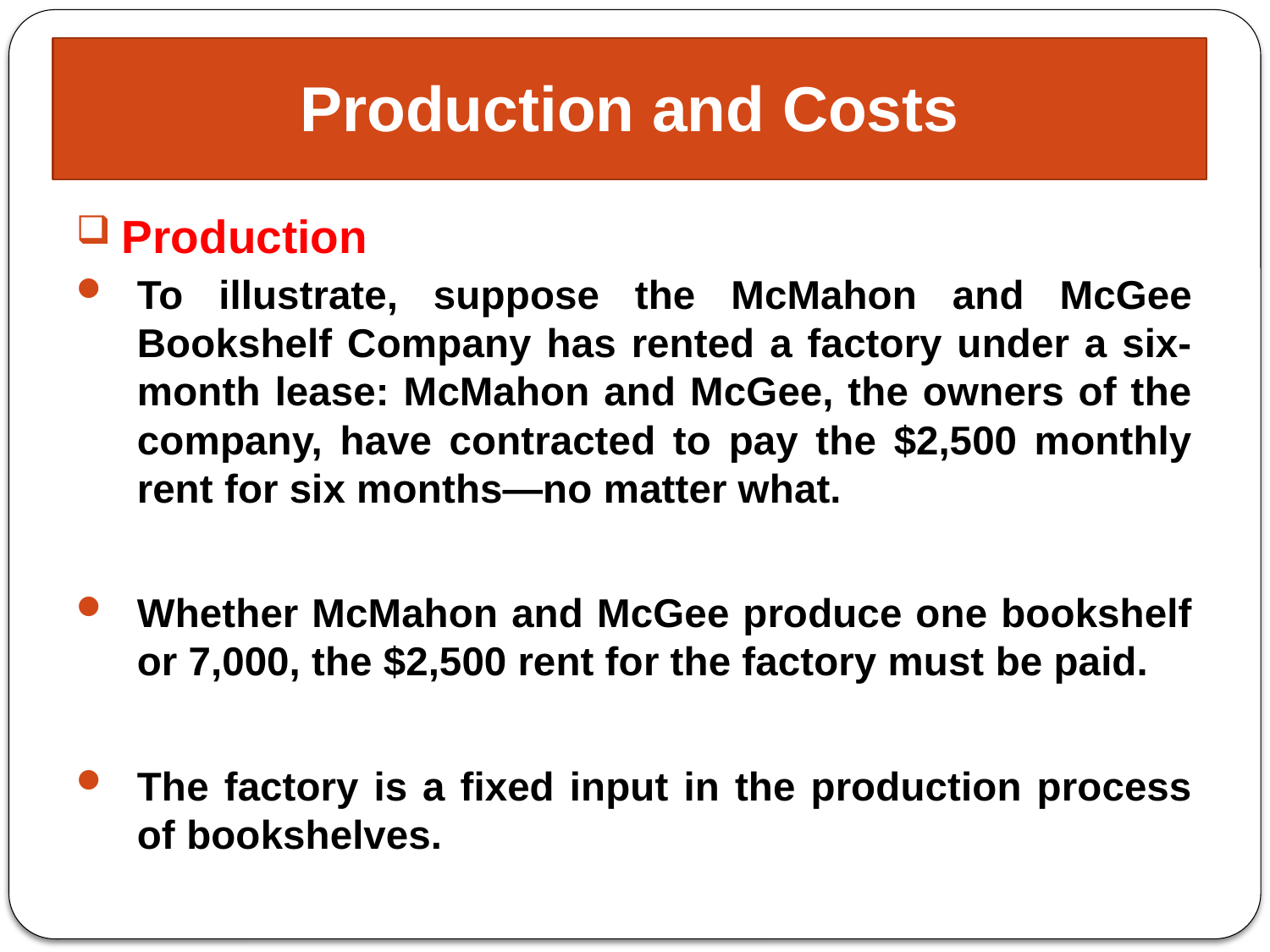

# Production and Costs
Production
To illustrate, suppose the McMahon and McGee Bookshelf Company has rented a factory under a six-month lease: McMahon and McGee, the owners of the company, have contracted to pay the $2,500 monthly rent for six months—no matter what.

Whether McMahon and McGee produce one bookshelf or 7,000, the $2,500 rent for the factory must be paid.

The factory is a fixed input in the production process of bookshelves.